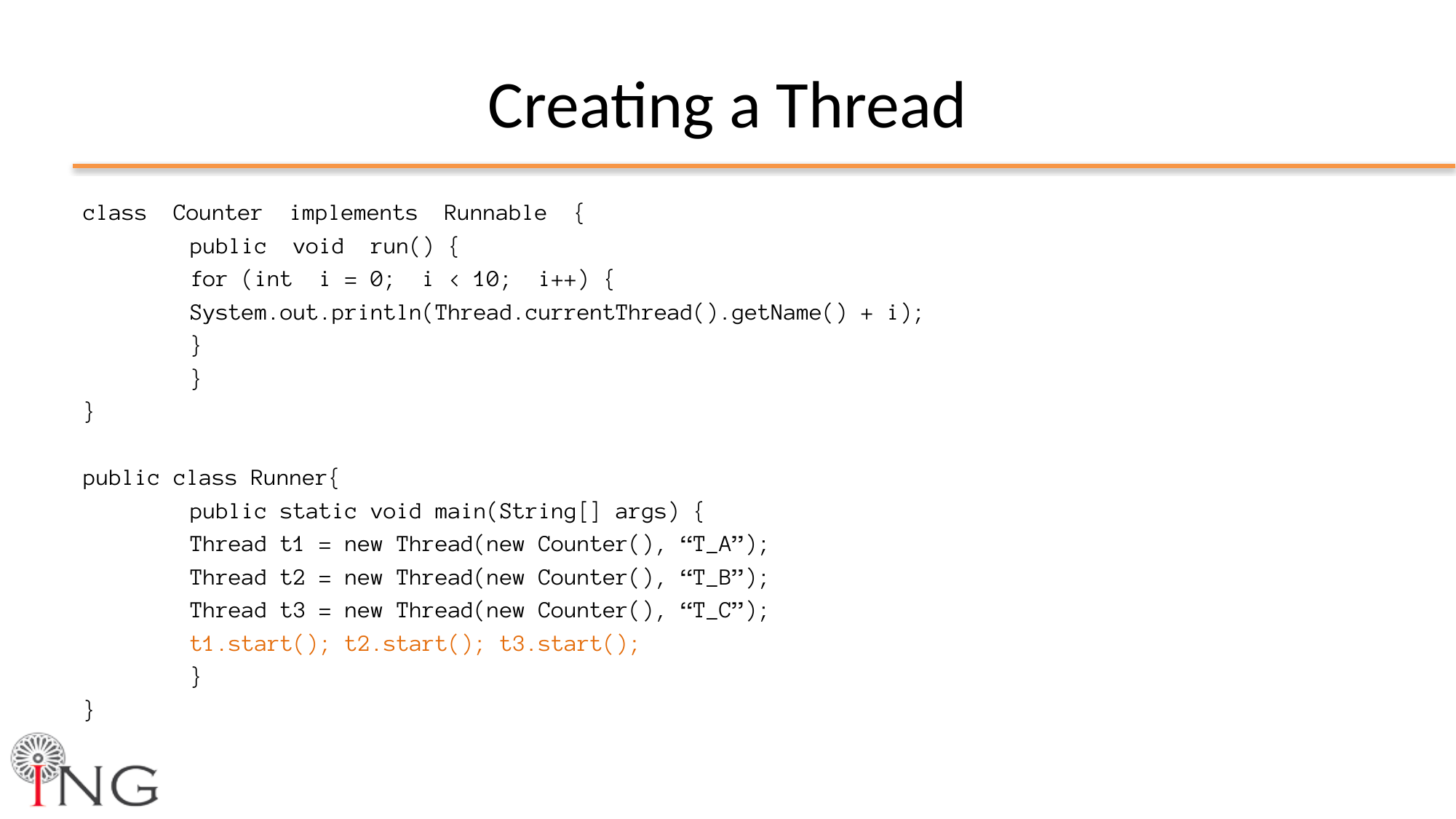

# Creating a Thread
class  Counter  implements  Runnable  {
	public  void  run() {
		for (int  i = 0;  i < 10;  i++) {
			System.out.println(Thread.currentThread().getName() + i);
		}
	}
}

public class Runner{
	public static void main(String[] args) {
		Thread t1 = new Thread(new Counter(), “T_A”);
		Thread t2 = new Thread(new Counter(), “T_B”);
		Thread t3 = new Thread(new Counter(), “T_C”);
		t1.start(); t2.start(); t3.start();
	}
}